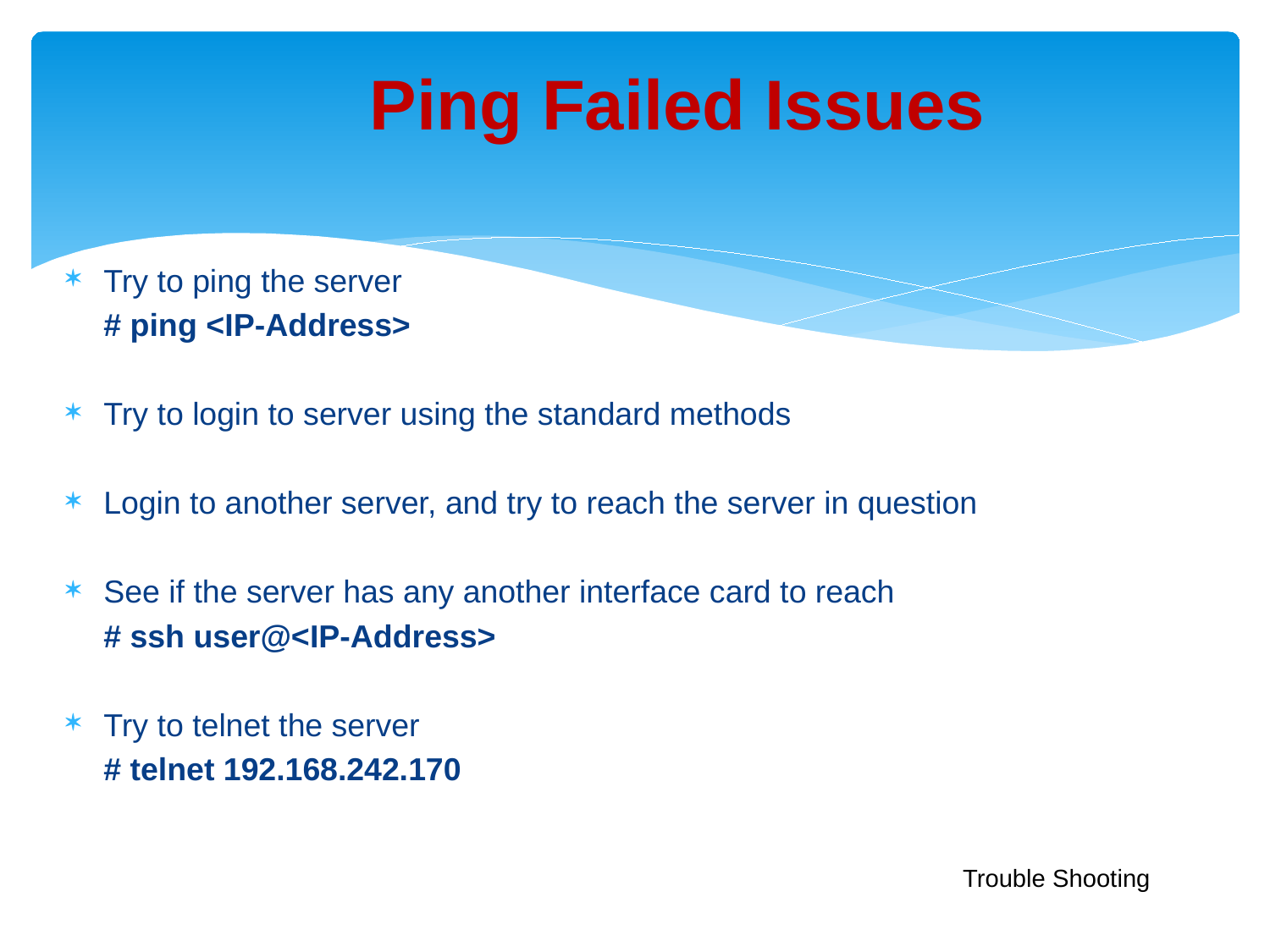

# Ping Failed Issues
Try to ping the server
	# ping <IP-Address>

Try to login to server using the standard methods

Login to another server, and try to reach the server in question

See if the server has any another interface card to reach
	# ssh user@<IP-Address>

Try to telnet the server
	# telnet 192.168.242.170

Trouble Shooting